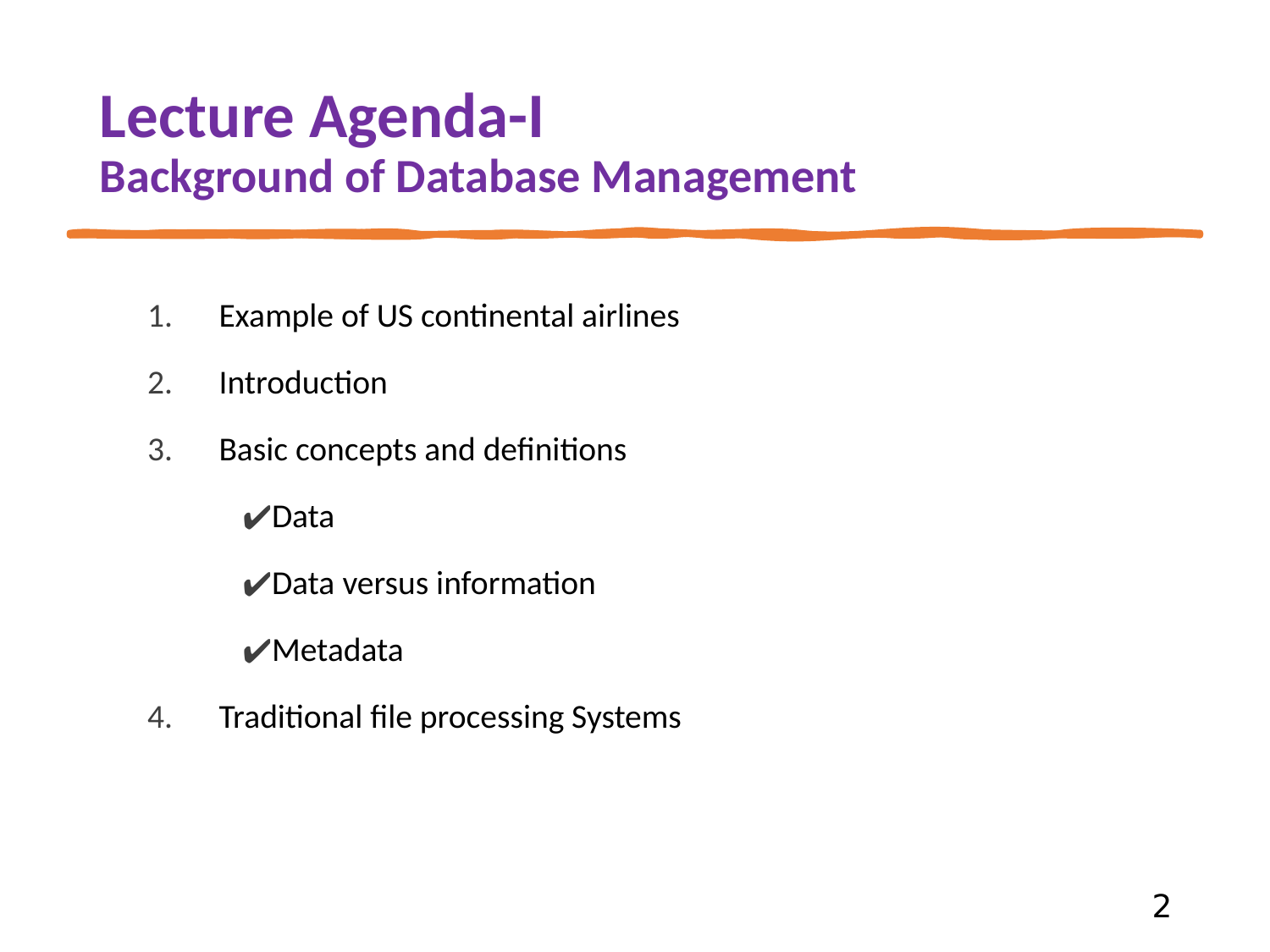

# Lecture Agenda-I Background of Database Management

Example of US continental airlines
Introduction
Basic concepts and definitions
Data
Data versus information
Metadata
Traditional file processing Systems

2